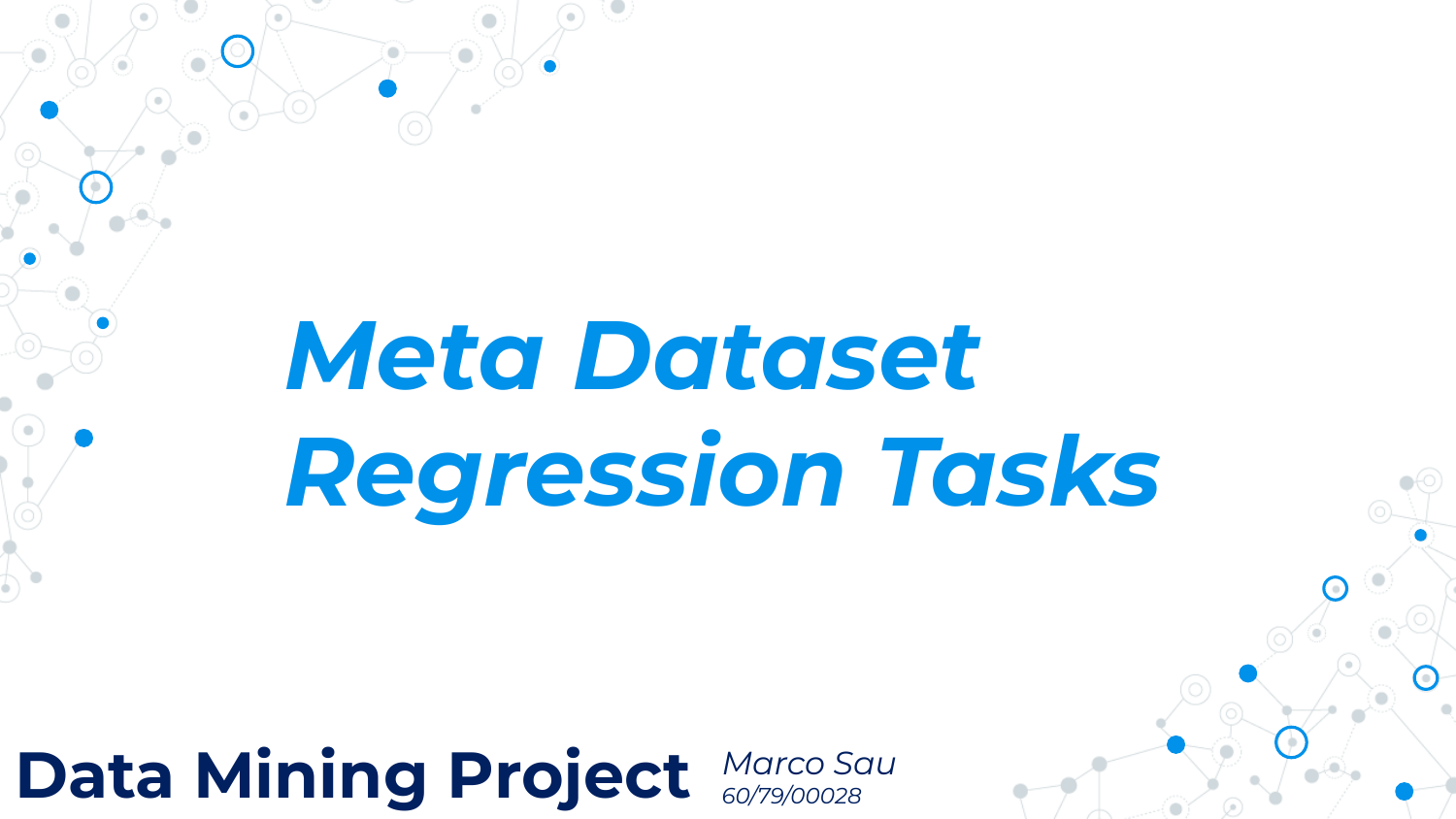

Meta Dataset
Regression Tasks
# Data Mining Project
Marco Sau
60/79/00028